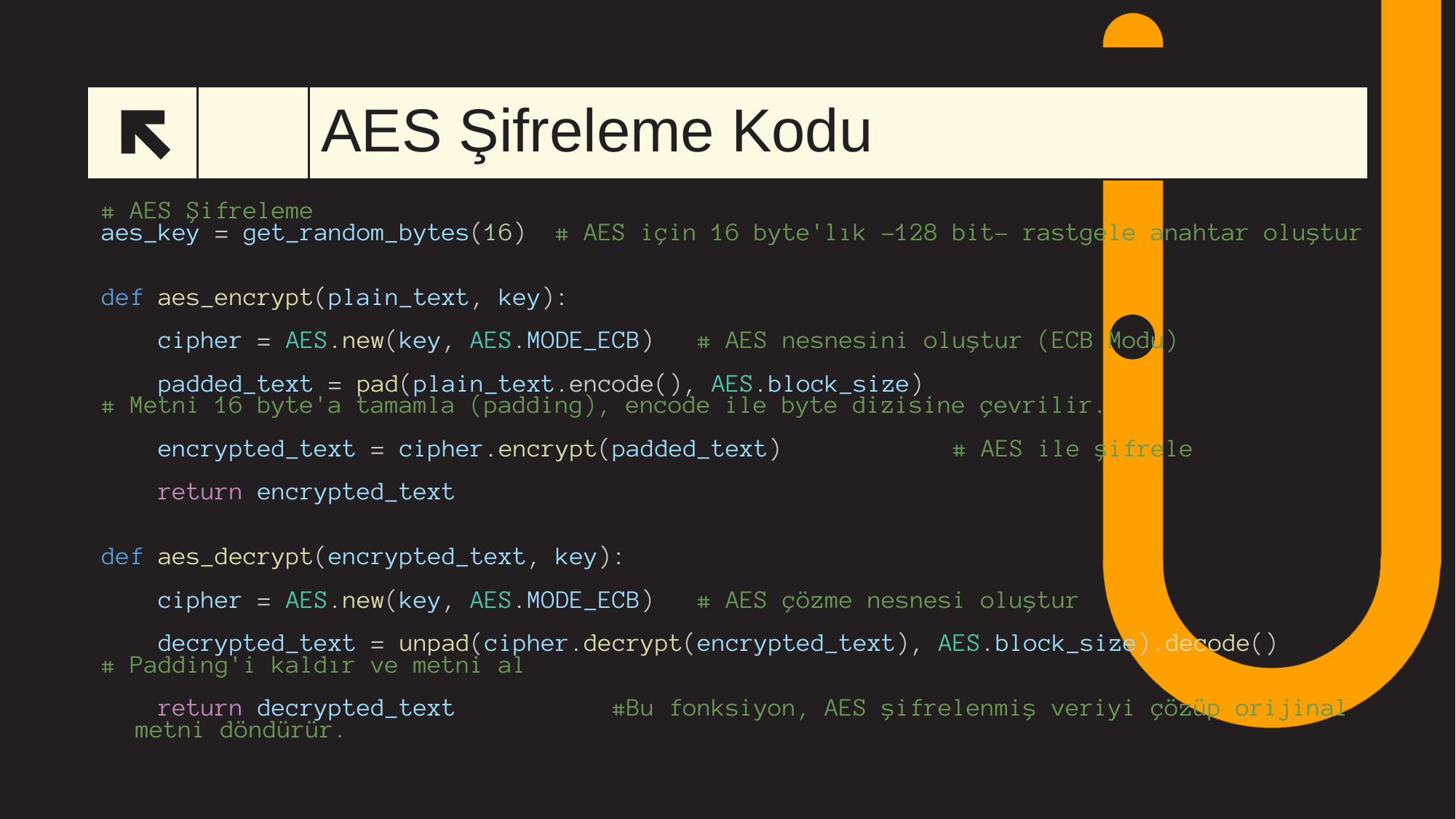

# AES Şifreleme Kodu

9
# AES Şifreleme
aes_key = get_random_bytes(16)  # AES için 16 byte'lık -128 bit- rastgele anahtar oluştur

def aes_encrypt(plain_text, key):

    cipher = AES.new(key, AES.MODE_ECB)   # AES nesnesini oluştur (ECB Modu)

    padded_text = pad(plain_text.encode(), AES.block_size)
# Metni 16 byte'a tamamla (padding), encode ile byte dizisine çevrilir.

    encrypted_text = cipher.encrypt(padded_text)            # AES ile şifrele

    return encrypted_text

def aes_decrypt(encrypted_text, key):

    cipher = AES.new(key, AES.MODE_ECB)   # AES çözme nesnesi oluştur

    decrypted_text = unpad(cipher.decrypt(encrypted_text), AES.block_size).decode()
# Padding'i kaldır ve metni al

    return decrypted_text           #Bu fonksiyon, AES şifrelenmiş veriyi çözüp orijinal metni döndürür.